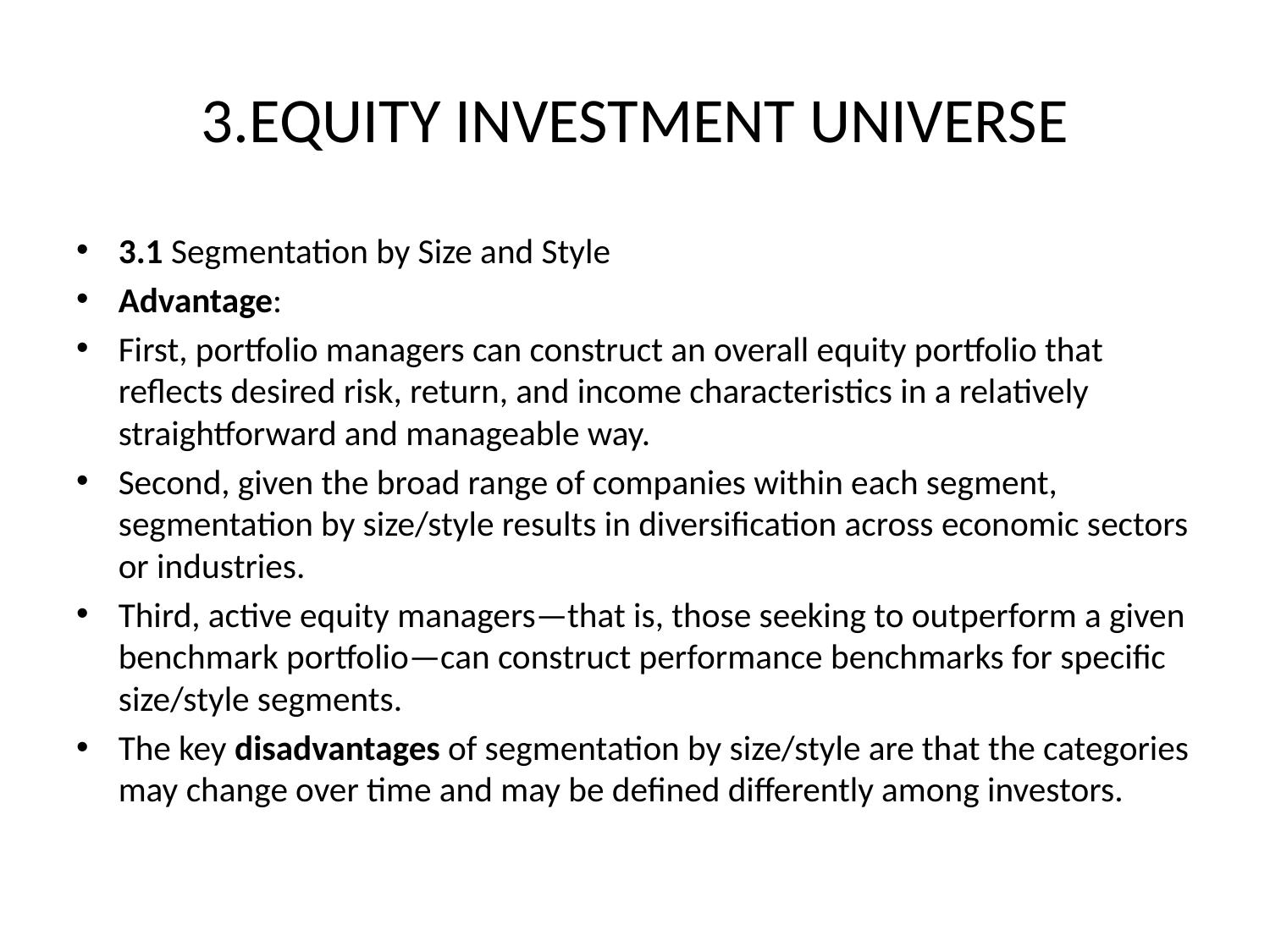

# 3.EQUITY INVESTMENT UNIVERSE
3.1 Segmentation by Size and Style
Advantage:
First, portfolio managers can construct an overall equity portfolio that reflects desired risk, return, and income characteristics in a relatively straightforward and manageable way.
Second, given the broad range of companies within each segment, segmentation by size/style results in diversification across economic sectors or industries.
Third, active equity managers—that is, those seeking to outperform a given benchmark portfolio—can construct performance benchmarks for specific size/style segments.
The key disadvantages of segmentation by size/style are that the categories may change over time and may be defined differently among investors.